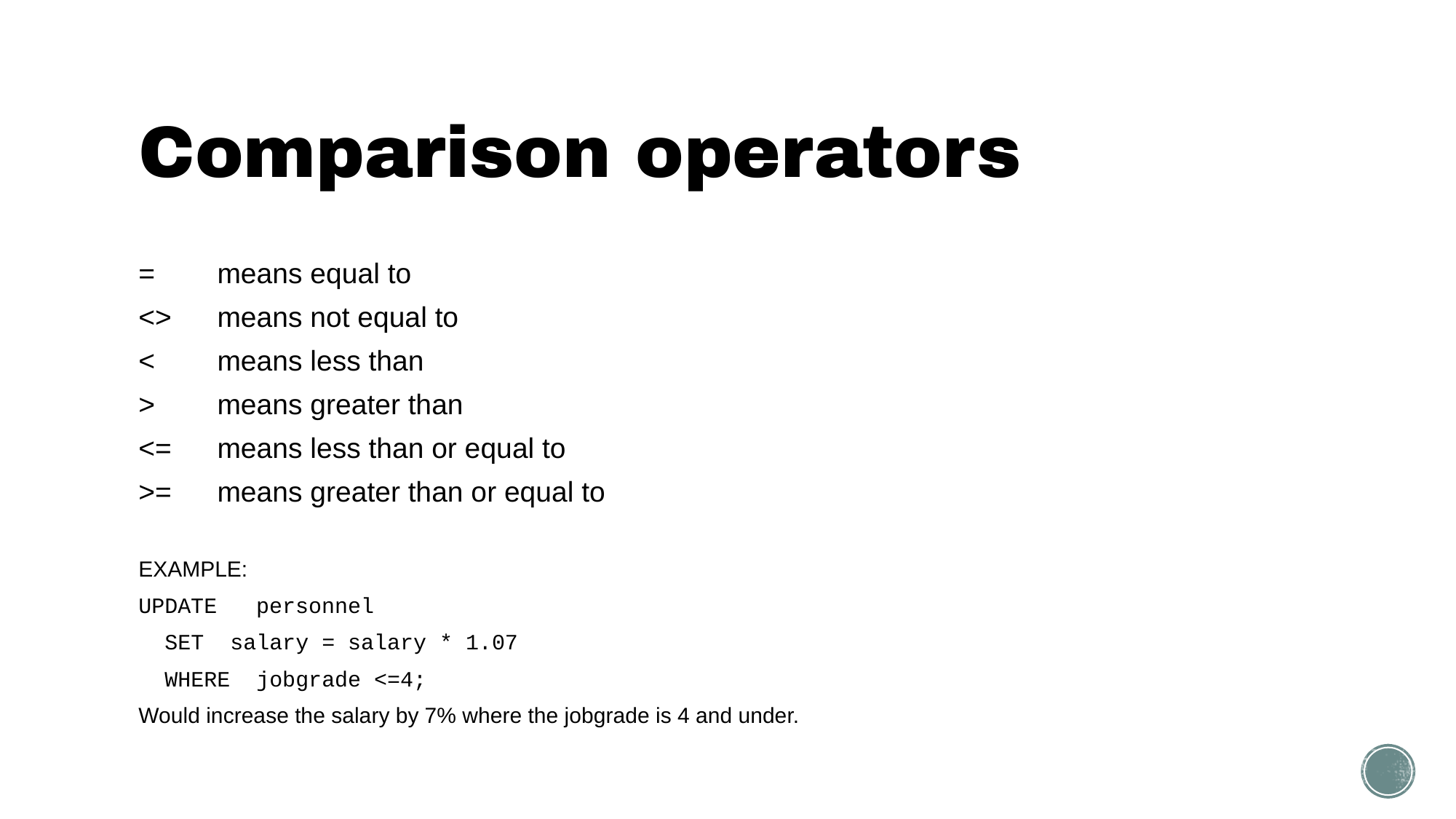

# Comparison operators
= 	means equal to
<> 	means not equal to
<	means less than
> 	means greater than
<= 	means less than or equal to
>= 	means greater than or equal to

EXAMPLE:
UPDATE   personnel
  SET  salary = salary * 1.07
  WHERE  jobgrade <=4;
Would increase the salary by 7% where the jobgrade is 4 and under.